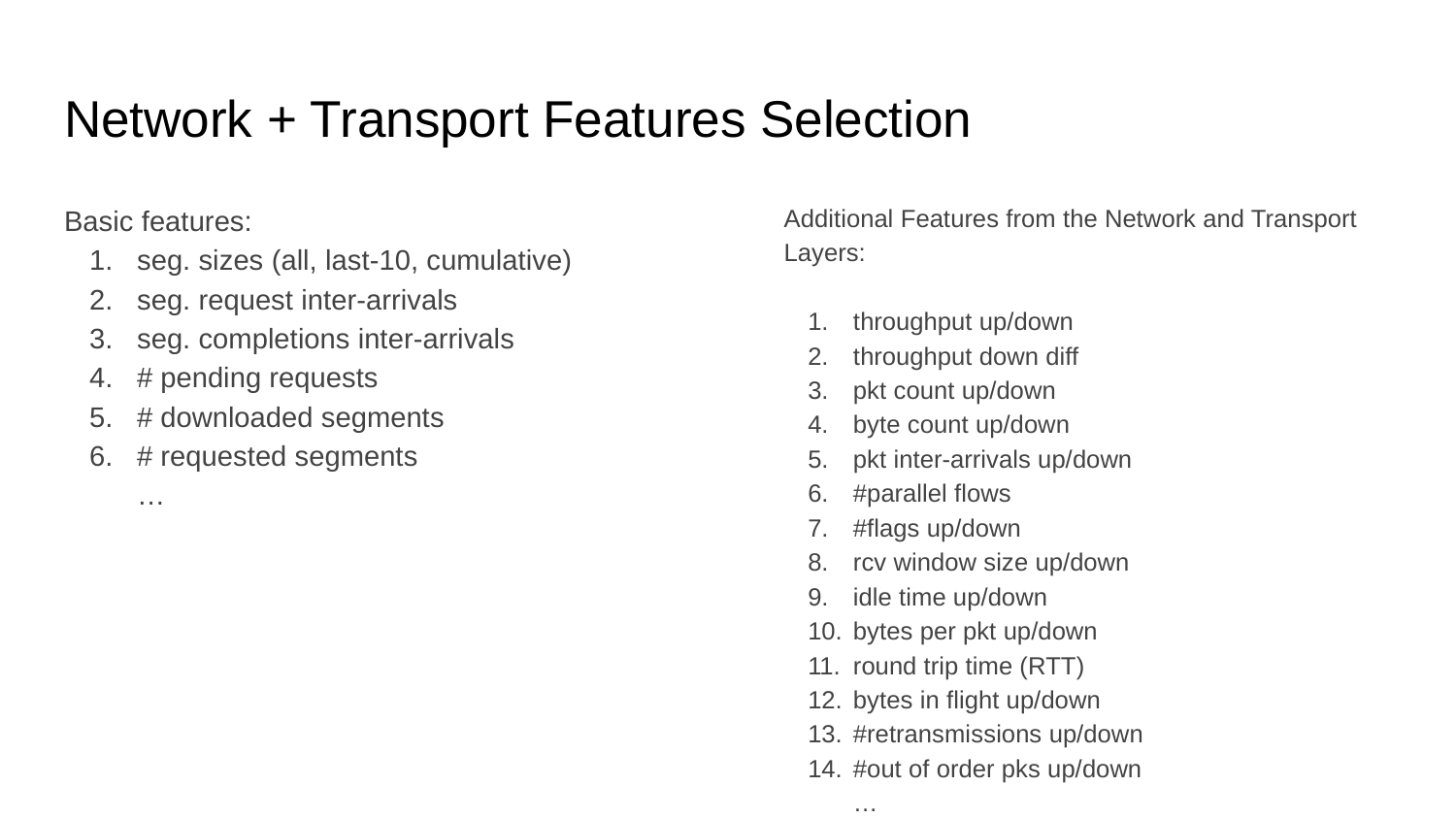

# Network + Transport Features Selection
Basic features:
seg. sizes (all, last-10, cumulative)
seg. request inter-arrivals
seg. completions inter-arrivals
# pending requests
# downloaded segments
# requested segments
…
Additional Features from the Network and Transport Layers:

throughput up/down
throughput down diff
pkt count up/down
byte count up/down
pkt inter-arrivals up/down
#parallel flows
#flags up/down
rcv window size up/down
idle time up/down
bytes per pkt up/down
round trip time (RTT)
bytes in flight up/down
#retransmissions up/down
#out of order pks up/down
…